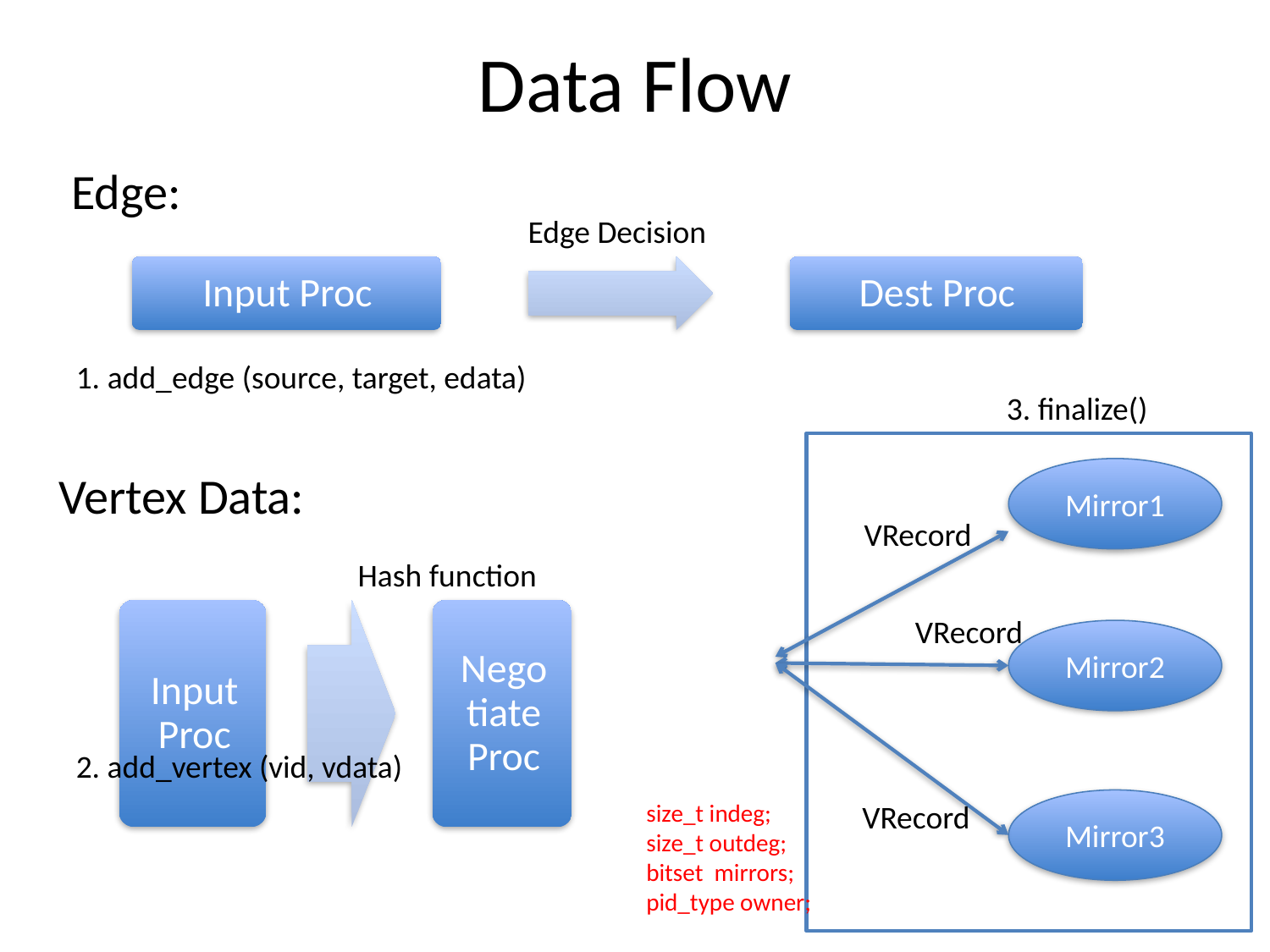

# Data Flow
Edge:
Edge Decision
Input Proc

Dest Proc
1. add_edge (source, target, edata)
3. finalize()

Mirror1
VRecord
VRecord
Mirror2
Mirror3
VRecord
  size_t indeg;
  size_t outdeg;
  bitset  mirrors;
  pid_type owner;
Vertex Data:
Hash function
Input Proc

Negotiate Proc
2. add_vertex (vid, vdata)